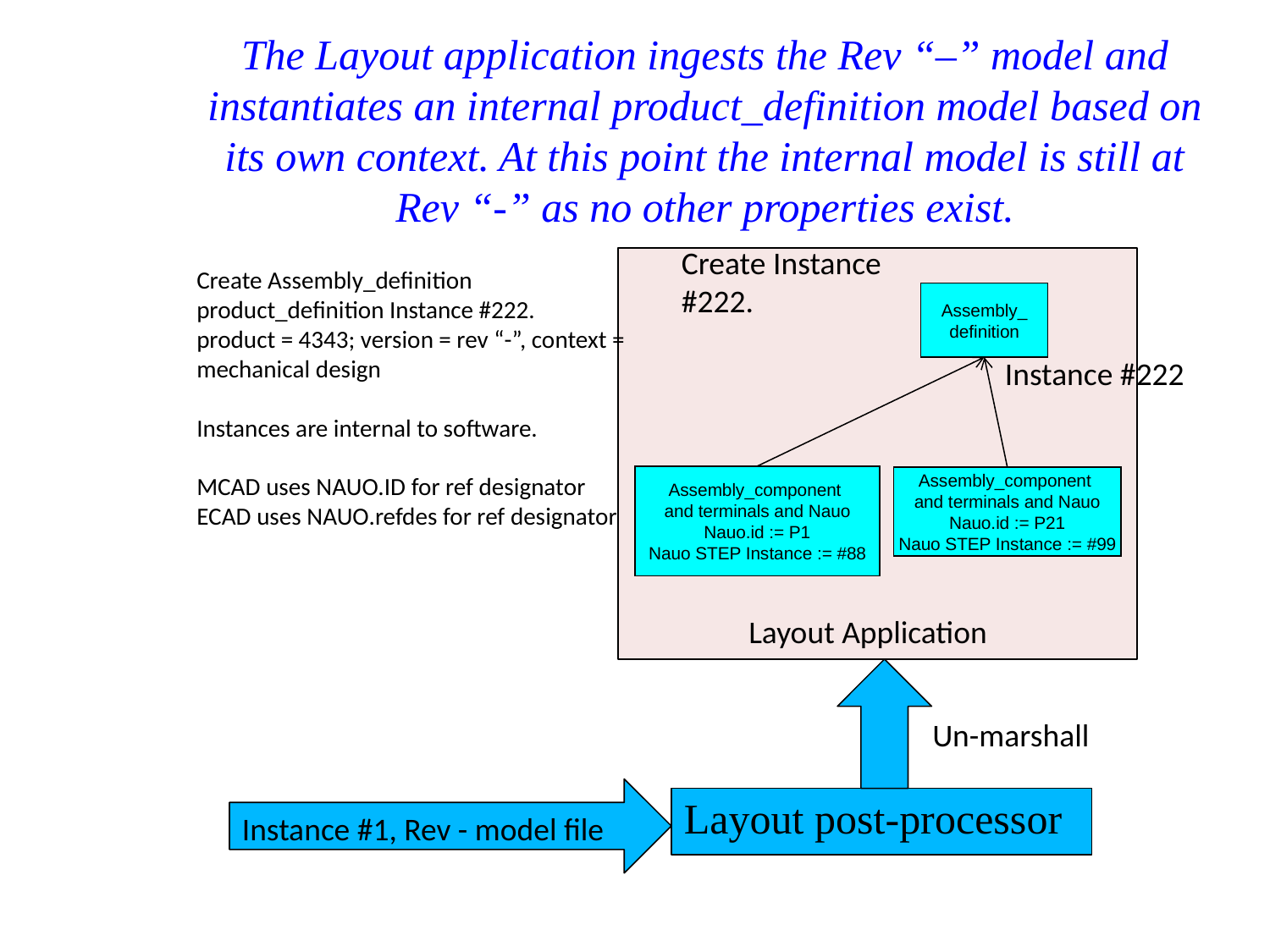

The Layout application ingests the Rev “–” model and instantiates an internal product_definition model based on its own context. At this point the internal model is still at Rev “-” as no other properties exist.

Create Instance #222.

Create Assembly_definition product_definition Instance #222.
product = 4343; version = rev “-”, context = mechanical design

Instances are internal to software.

MCAD uses NAUO.ID for ref designator
ECAD uses NAUO.refdes for ref designator
Assembly_
definition
Instance #222
Assembly_component
and terminals and Nauo
Nauo.id := P1
Nauo STEP Instance := #88
Assembly_component
and terminals and Nauo
Nauo.id := P21
Nauo STEP Instance := #99
Layout Application

Un-marshall
Instance #1, Rev - model file
Layout post-processor